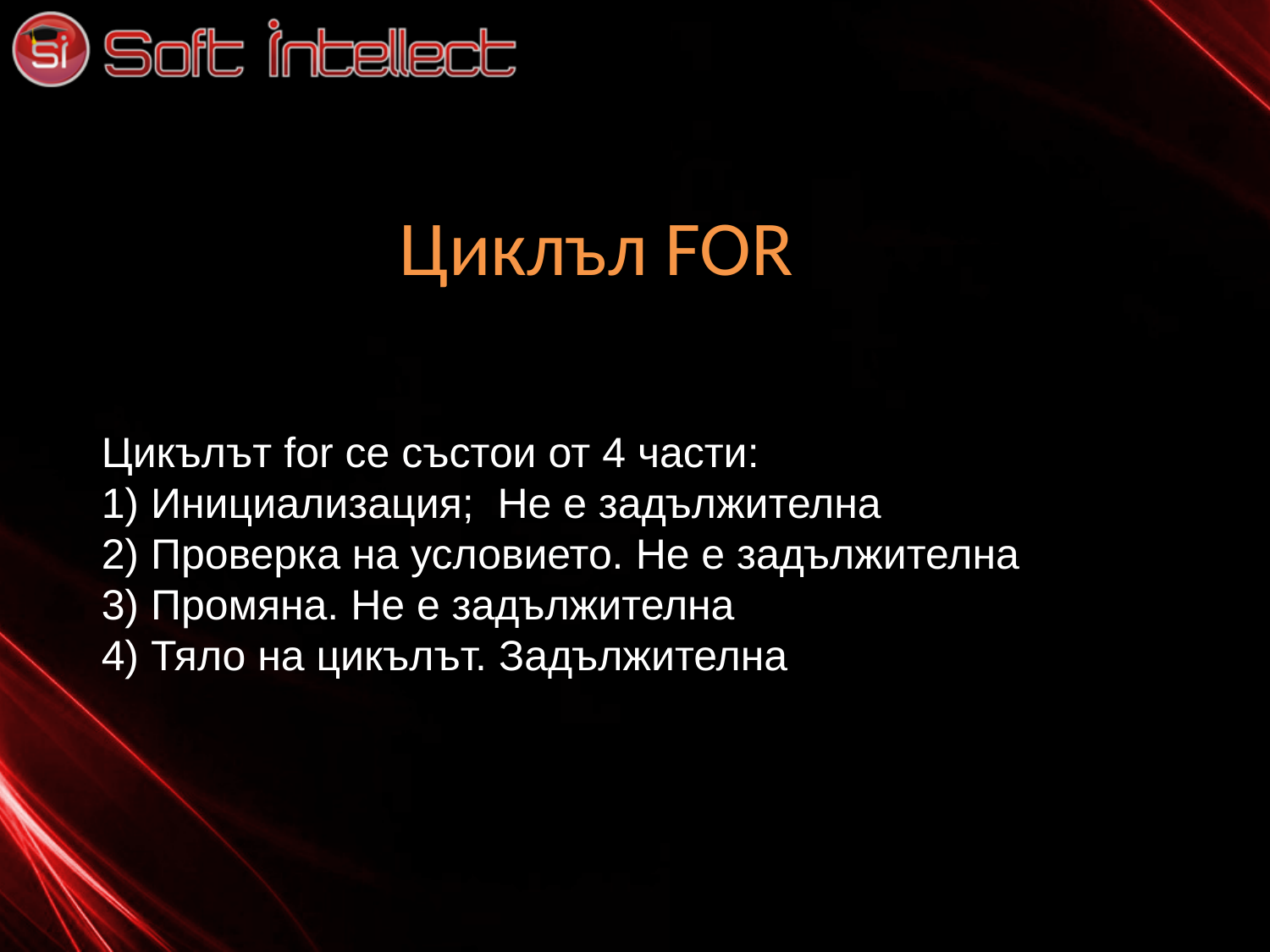

Циклъл FOR

Цикълът for се състои от 4 части:
1) Инициализация;  Не е задължителна
2) Проверка на условието. Не е задължителна
3) Промяна. Не е задължителна
4) Тяло на цикълът. Задължителна